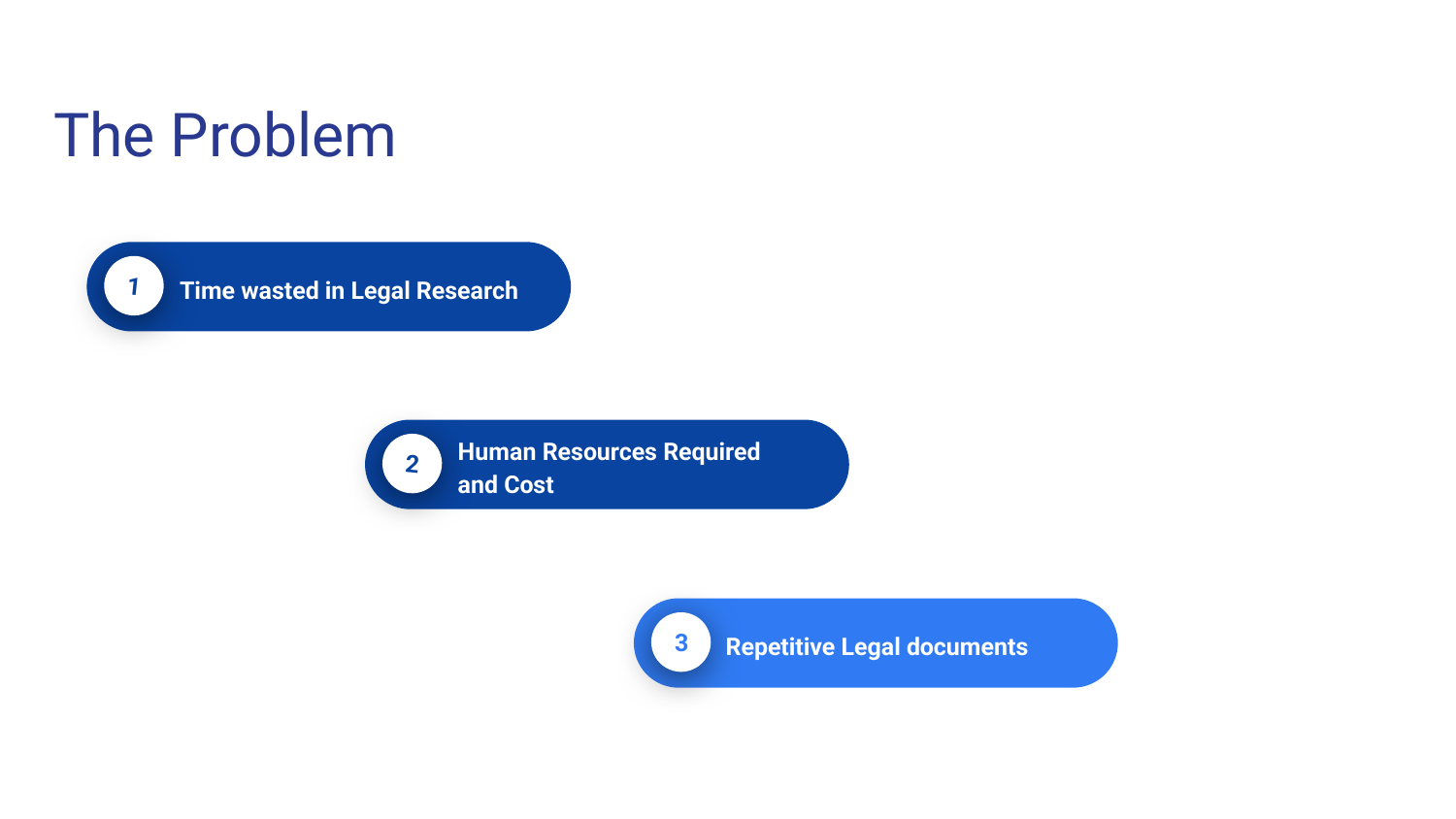

# The Problem

Time wasted in Legal Research

1

Human Resources Required and Cost

2

Repetitive Legal documents
3